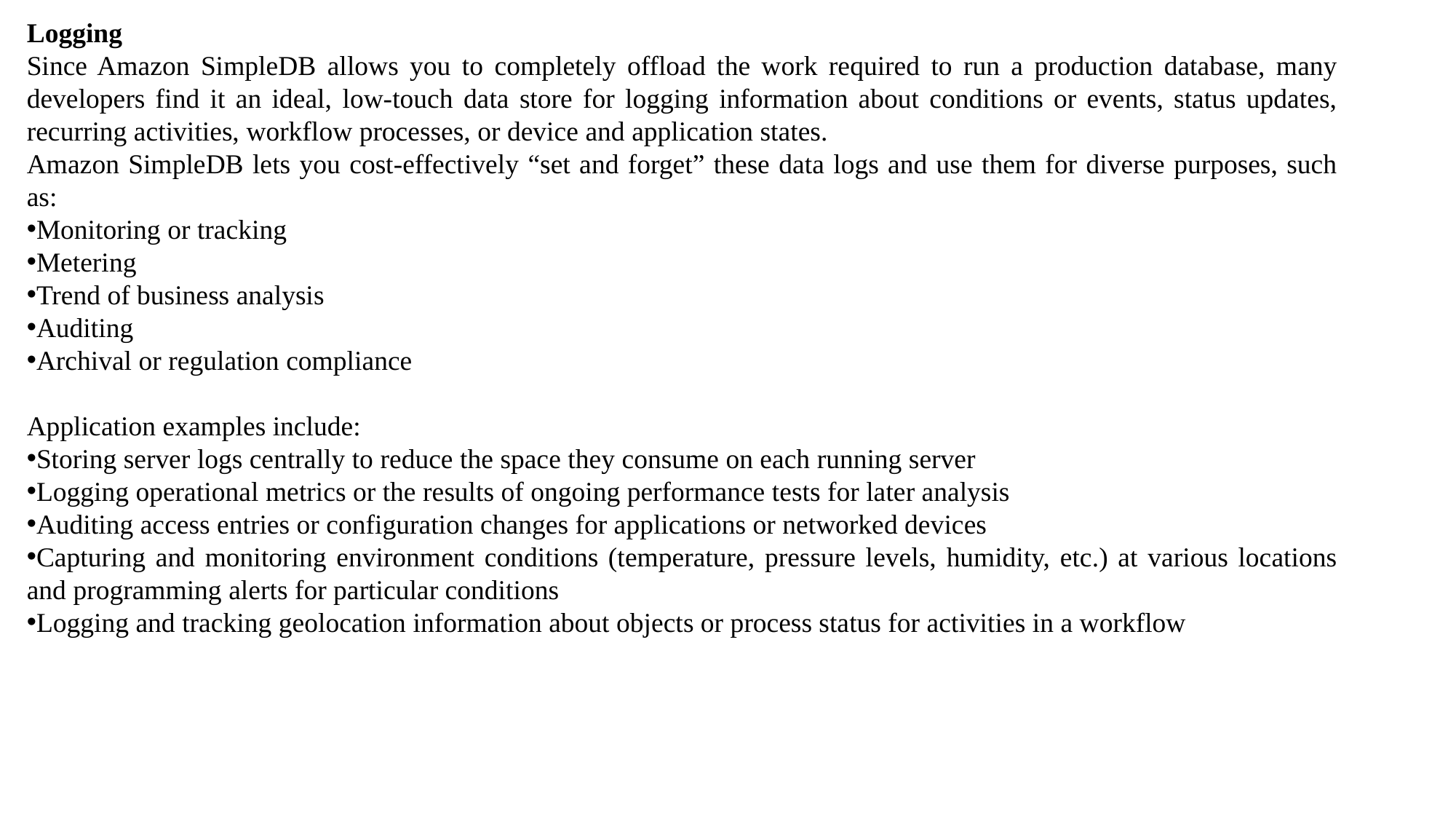

Logging
Since Amazon SimpleDB allows you to completely offload the work required to run a production database, many developers find it an ideal, low-touch data store for logging information about conditions or events, status updates, recurring activities, workflow processes, or device and application states.
Amazon SimpleDB lets you cost-effectively “set and forget” these data logs and use them for diverse purposes, such as:
Monitoring or tracking
Metering
Trend of business analysis
Auditing
Archival or regulation compliance

Application examples include:
Storing server logs centrally to reduce the space they consume on each running server
Logging operational metrics or the results of ongoing performance tests for later analysis
Auditing access entries or configuration changes for applications or networked devices
Capturing and monitoring environment conditions (temperature, pressure levels, humidity, etc.) at various locations and programming alerts for particular conditions
Logging and tracking geolocation information about objects or process status for activities in a workflow